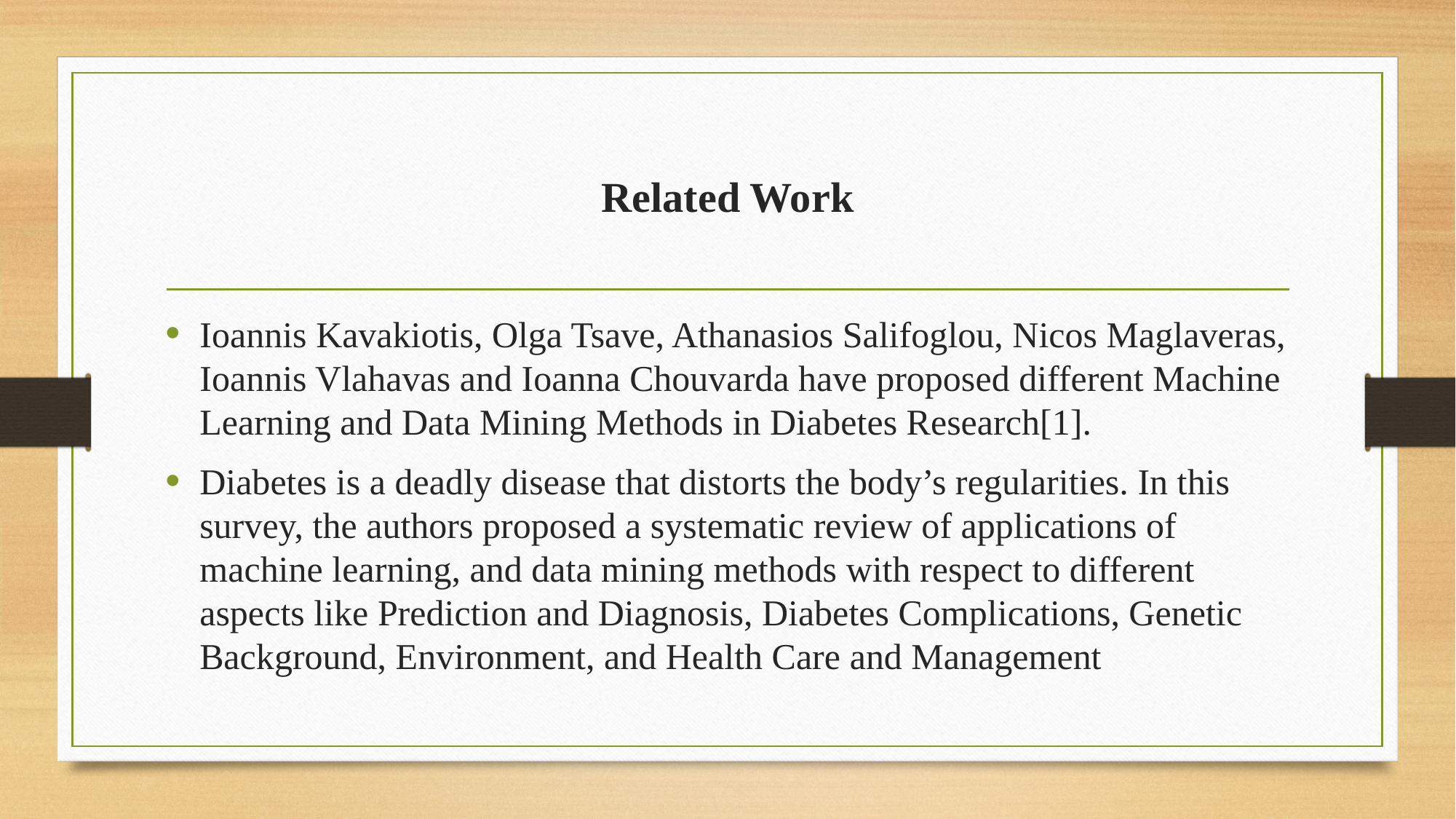

# Related Work
Ioannis Kavakiotis, Olga Tsave, Athanasios Salifoglou, Nicos Maglaveras, Ioannis Vlahavas and Ioanna Chouvarda have proposed different Machine Learning and Data Mining Methods in Diabetes Research[1].
Diabetes is a deadly disease that distorts the body’s regularities. In this survey, the authors proposed a systematic review of applications of machine learning, and data mining methods with respect to different aspects like Prediction and Diagnosis, Diabetes Complications, Genetic Background, Environment, and Health Care and Management